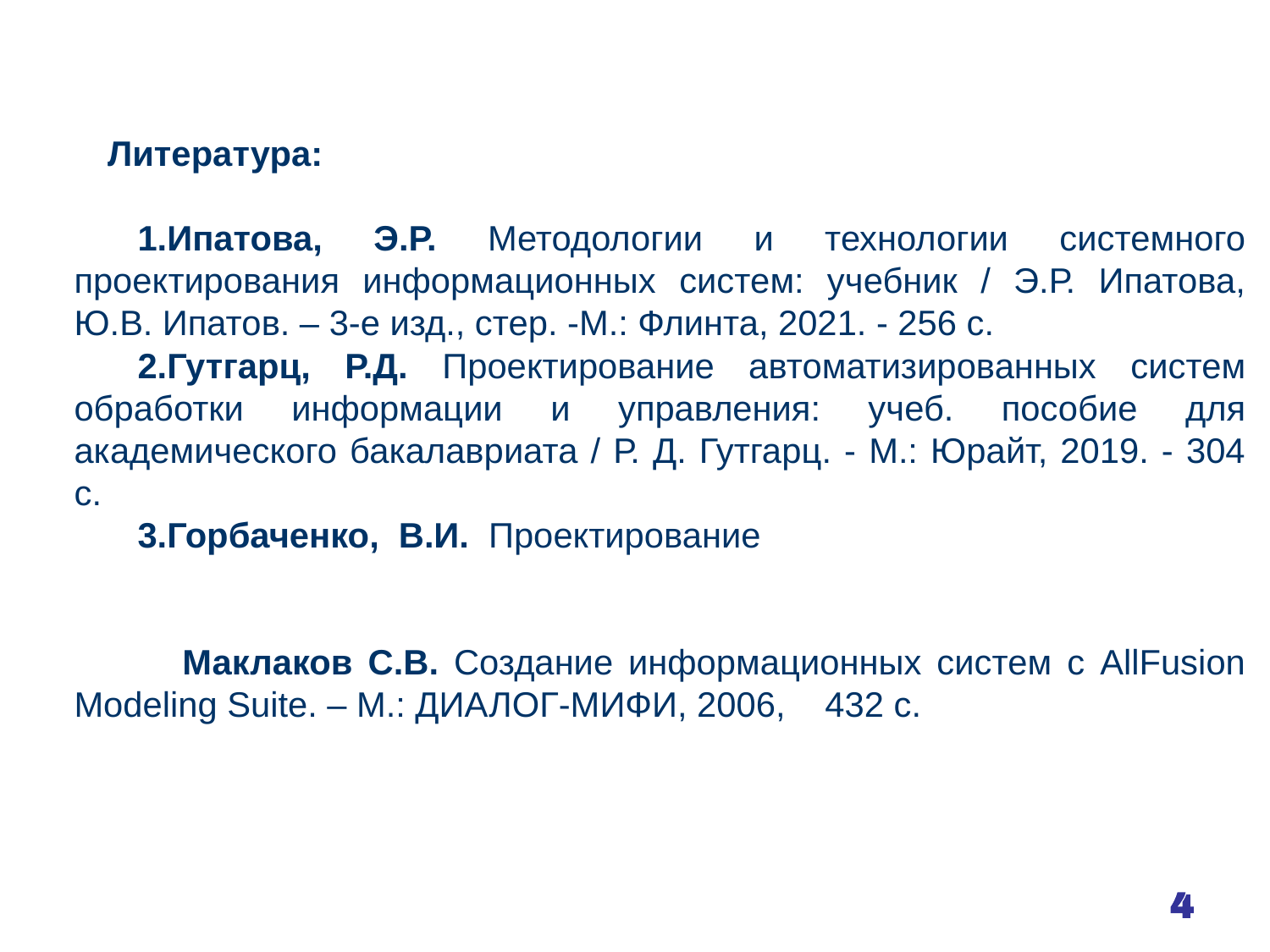

Литература:

Ипатова, Э.Р. Методологии и технологии системного проектирования информационных систем: учебник / Э.Р. Ипатова, Ю.В. Ипатов. – 3-е изд., стер. -М.: Флинта, 2021. - 256 с.
Гутгарц, Р.Д. Проектирование автоматизированных систем обработки информации и управления: учеб. пособие для академического бакалавриата / Р. Д. Гутгарц. - М.: Юрайт, 2019. - 304 с.
Горбаченко, В.И. Проектирование информационных систем с CA ERwin Modeling Suite 7.3: учебное пособие / В.И. Горбаченко, Г.Ф. Убиенных, Г.В. Бобрышева. – Пенза: Изд-во ПГУ, 2012. – 154 с.
 Маклаков С.В. Создание информационных систем с AllFusion Modeling Suite. – М.: ДИАЛОГ-МИФИ, 2006, – 432 с.

4